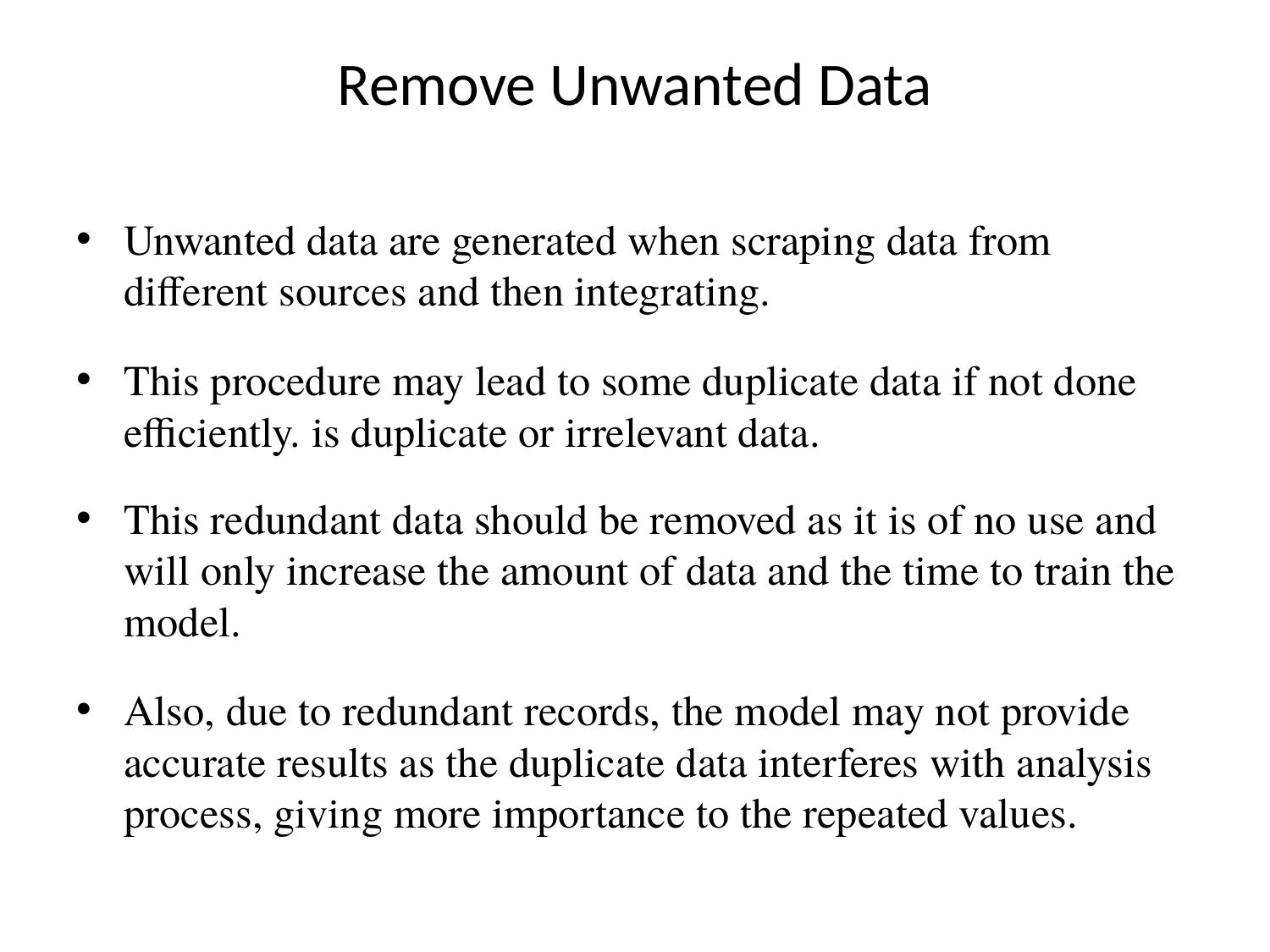

# Remove Unwanted Data
Unwanted data are generated when scraping data from different sources and then integrating.

This procedure may lead to some duplicate data if not done efficiently. is duplicate or irrelevant data.

This redundant data should be removed as it is of no use and will only increase the amount of data and the time to train the model.

Also, due to redundant records, the model may not provide accurate results as the duplicate data interferes with analysis process, giving more importance to the repeated values.